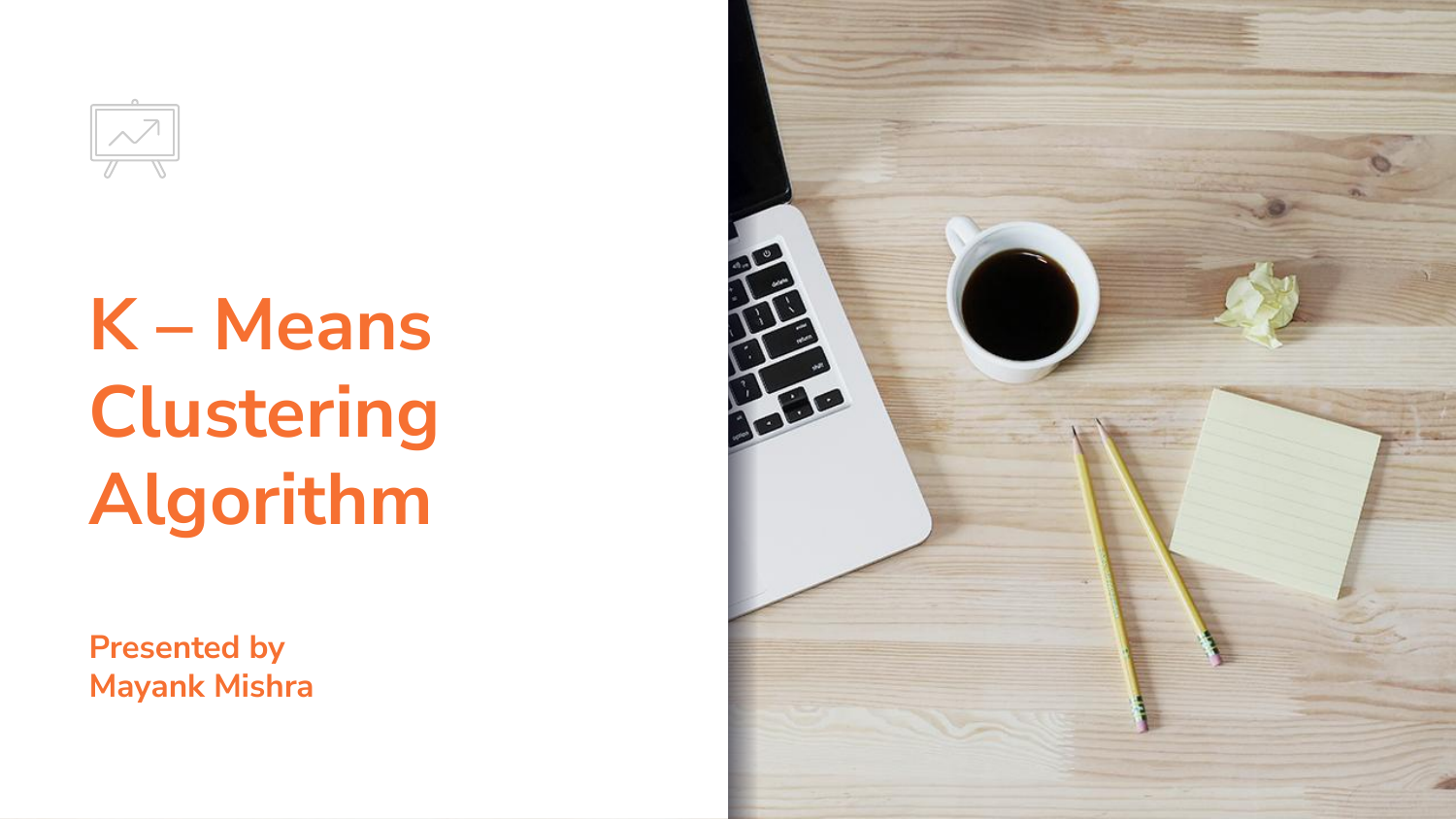

# K – Means Clustering Algorithm Presented by Mayank Mishra